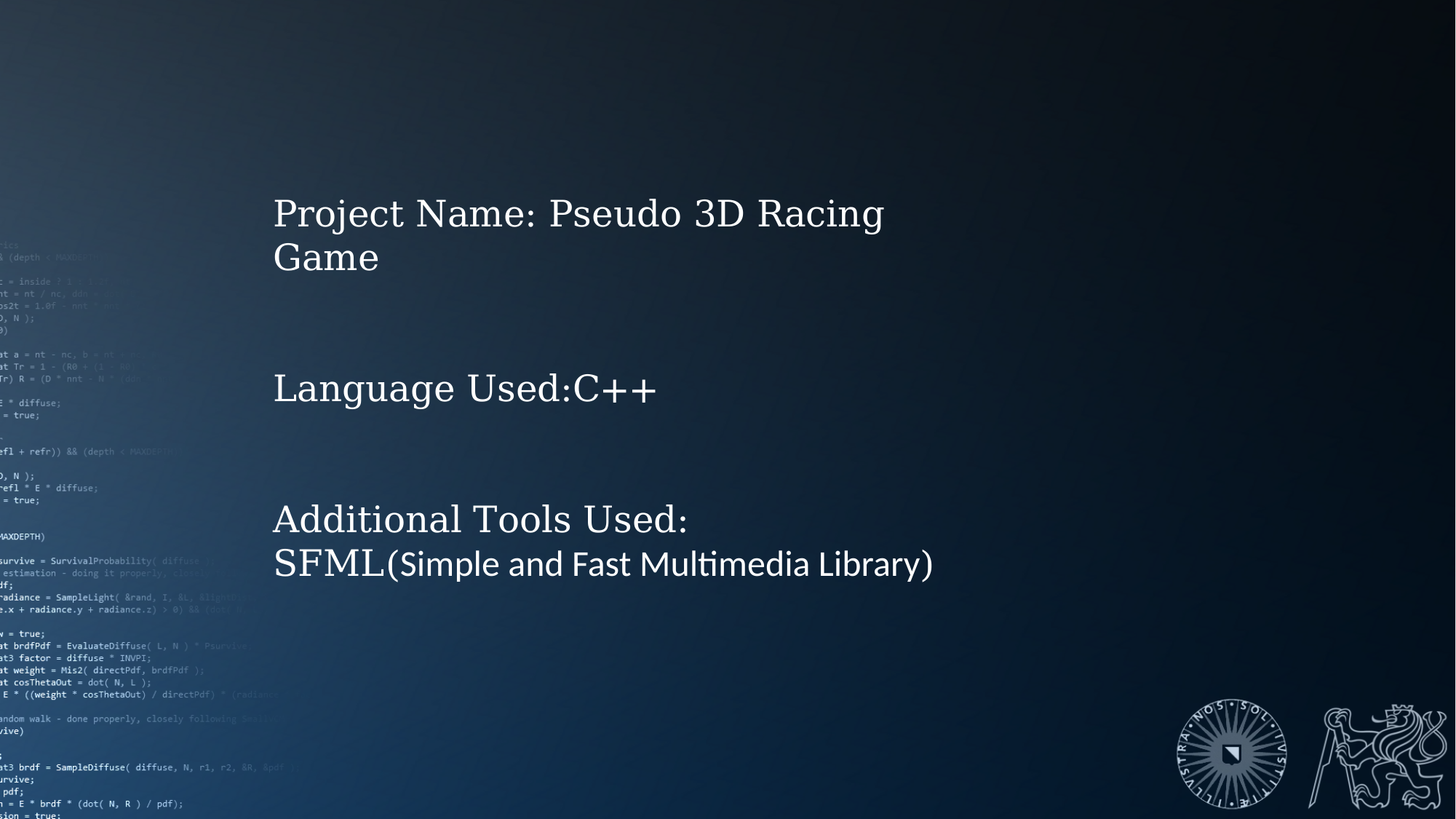

Project Name: Pseudo 3D Racing Game

Language Used:C++

Additional Tools Used:
SFML(Simple and Fast Multimedia Library)